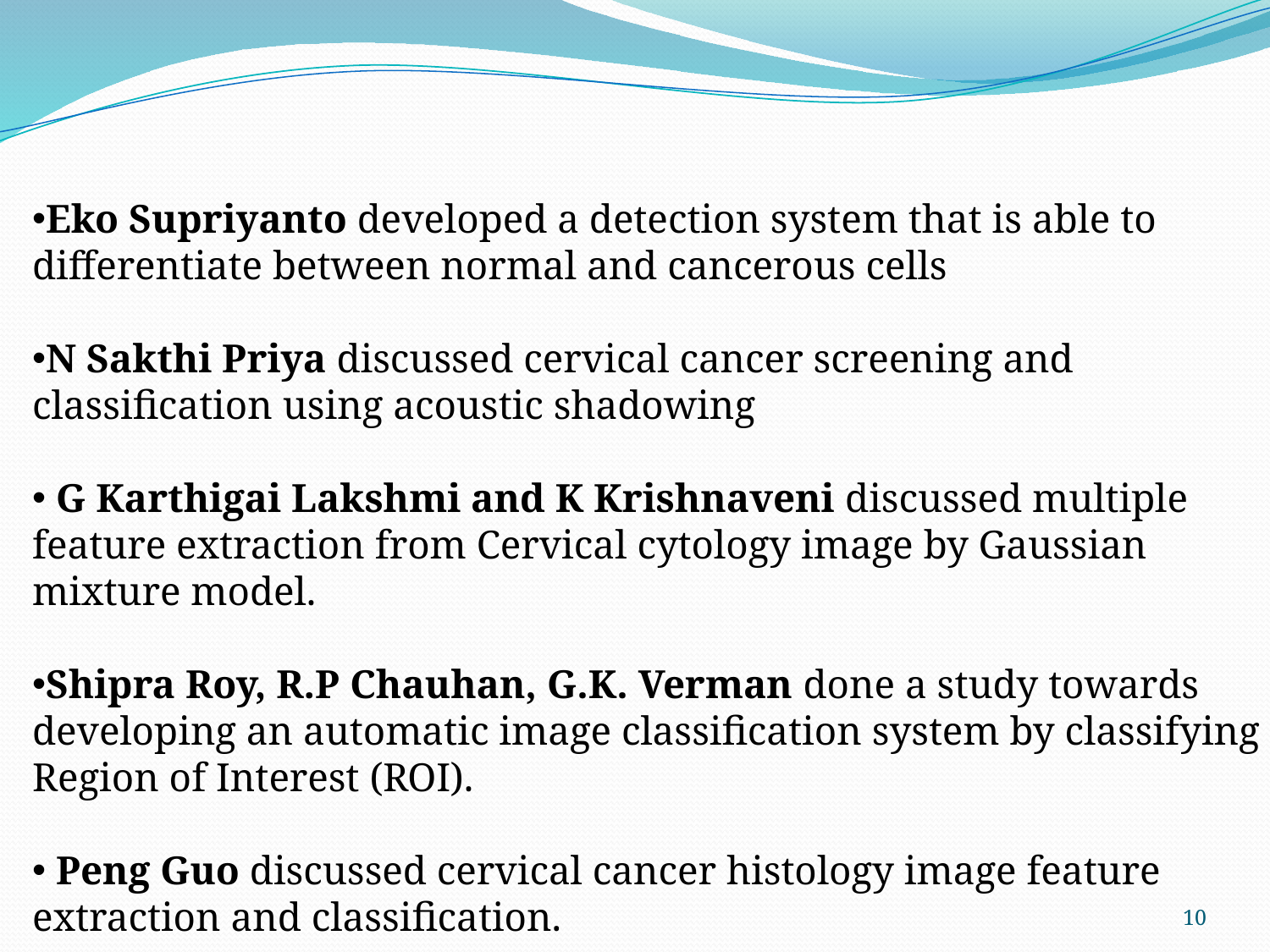

Eko Supriyanto developed a detection system that is able to differentiate between normal and cancerous cells

N Sakthi Priya discussed cervical cancer screening and classification using acoustic shadowing

 G Karthigai Lakshmi and K Krishnaveni discussed multiple feature extraction from Cervical cytology image by Gaussian mixture model.

Shipra Roy, R.P Chauhan, G.K. Verman done a study towards developing an automatic image classification system by classifying Region of Interest (ROI).

 Peng Guo discussed cervical cancer histology image feature extraction and classification.
10